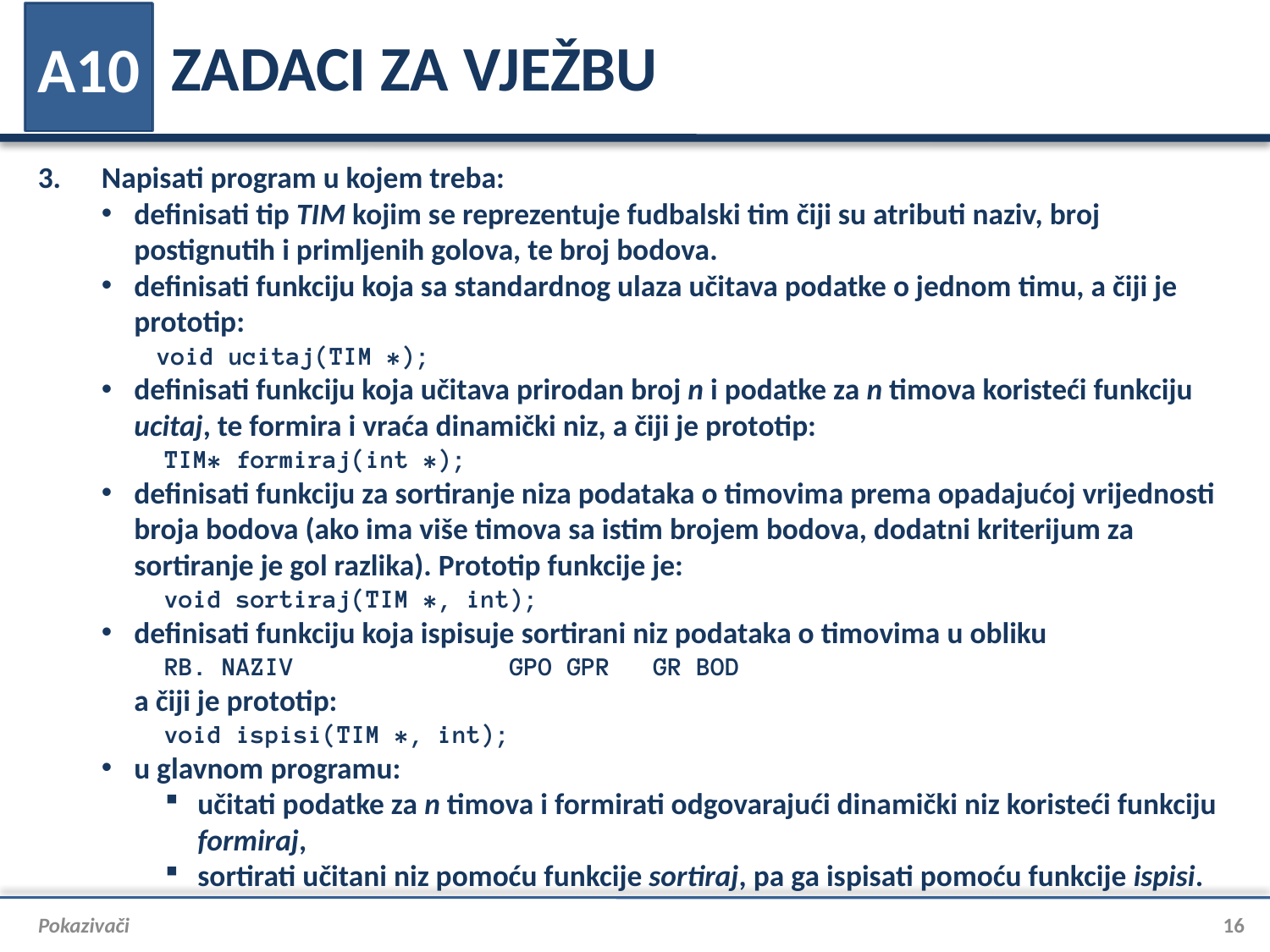

# ZADACI ZA VJEŽBU
A10
3.	Napisati program u kojem treba:
definisati tip TIM kojim se reprezentuje fudbalski tim čiji su atributi naziv, broj postignutih i primljenih golova, te broj bodova.
definisati funkciju koja sa standardnog ulaza učitava podatke o jednom timu, a čiji je prototip:
void ucitaj(TIM *);
definisati funkciju koja učitava prirodan broj n i podatke za n timova koristeći funkciju ucitaj, te formira i vraća dinamički niz, a čiji je prototip:
TIM* formiraj(int *);
definisati funkciju za sortiranje niza podataka o timovima prema opadajućoj vrijednosti broja bodova (ako ima više timova sa istim brojem bodova, dodatni kriterijum za sortiranje je gol razlika). Prototip funkcije je:
void sortiraj(TIM *, int);
definisati funkciju koja ispisuje sortirani niz podataka o timovima u obliku
RB. NAZIV               GPO GPR   GR BOD
a čiji je prototip:
void ispisi(TIM *, int);
u glavnom programu:
učitati podatke za n timova i formirati odgovarajući dinamički niz koristeći funkciju formiraj,
sortirati učitani niz pomoću funkcije sortiraj, pa ga ispisati pomoću funkcije ispisi.
Pokazivači
16